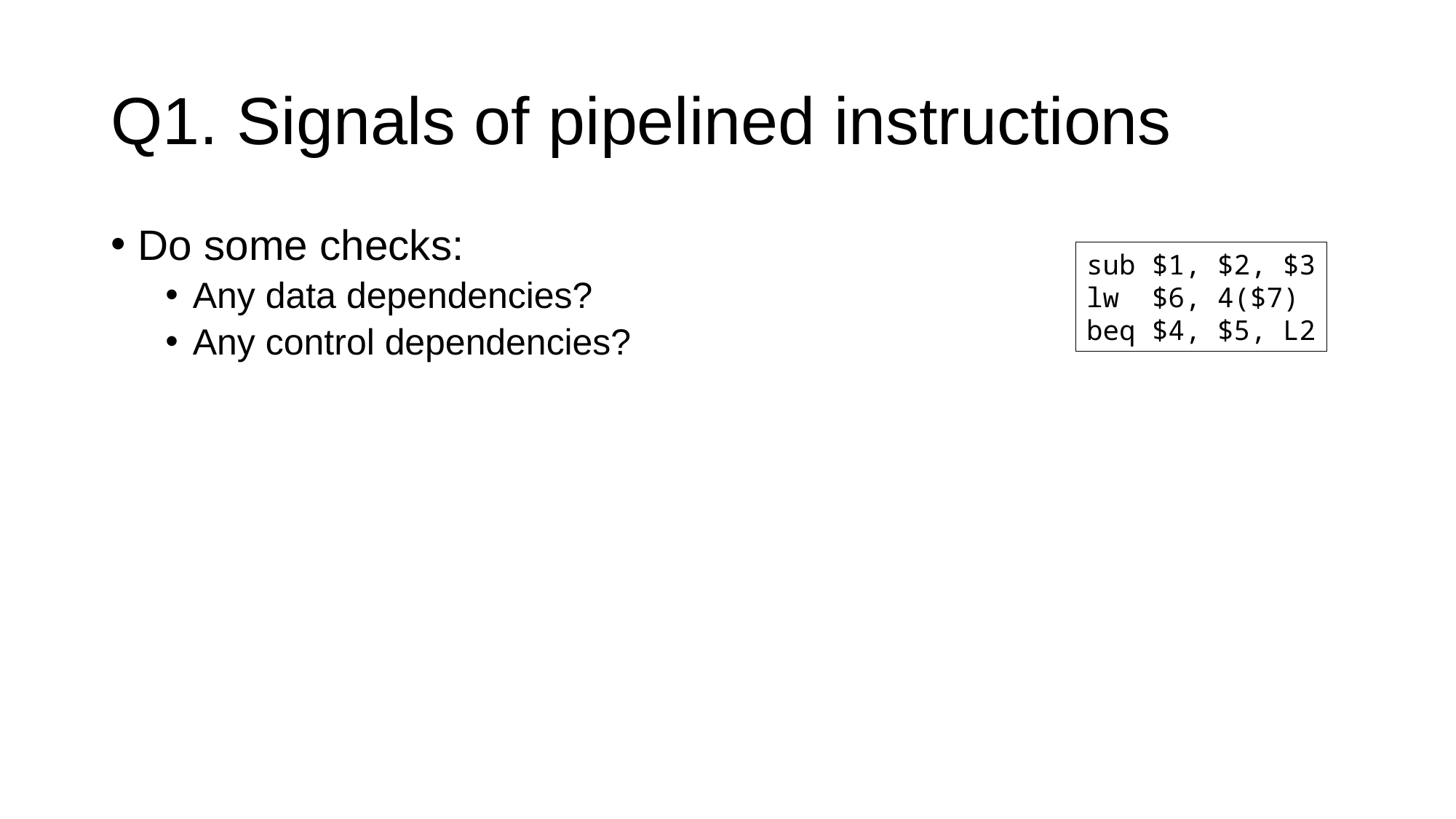

# Q1. Signals of pipelined instructions
Do some checks:
Any data dependencies?
Any control dependencies?

sub $1, $2, $3
lw  $6, 4($7)
beq $4, $5, L2